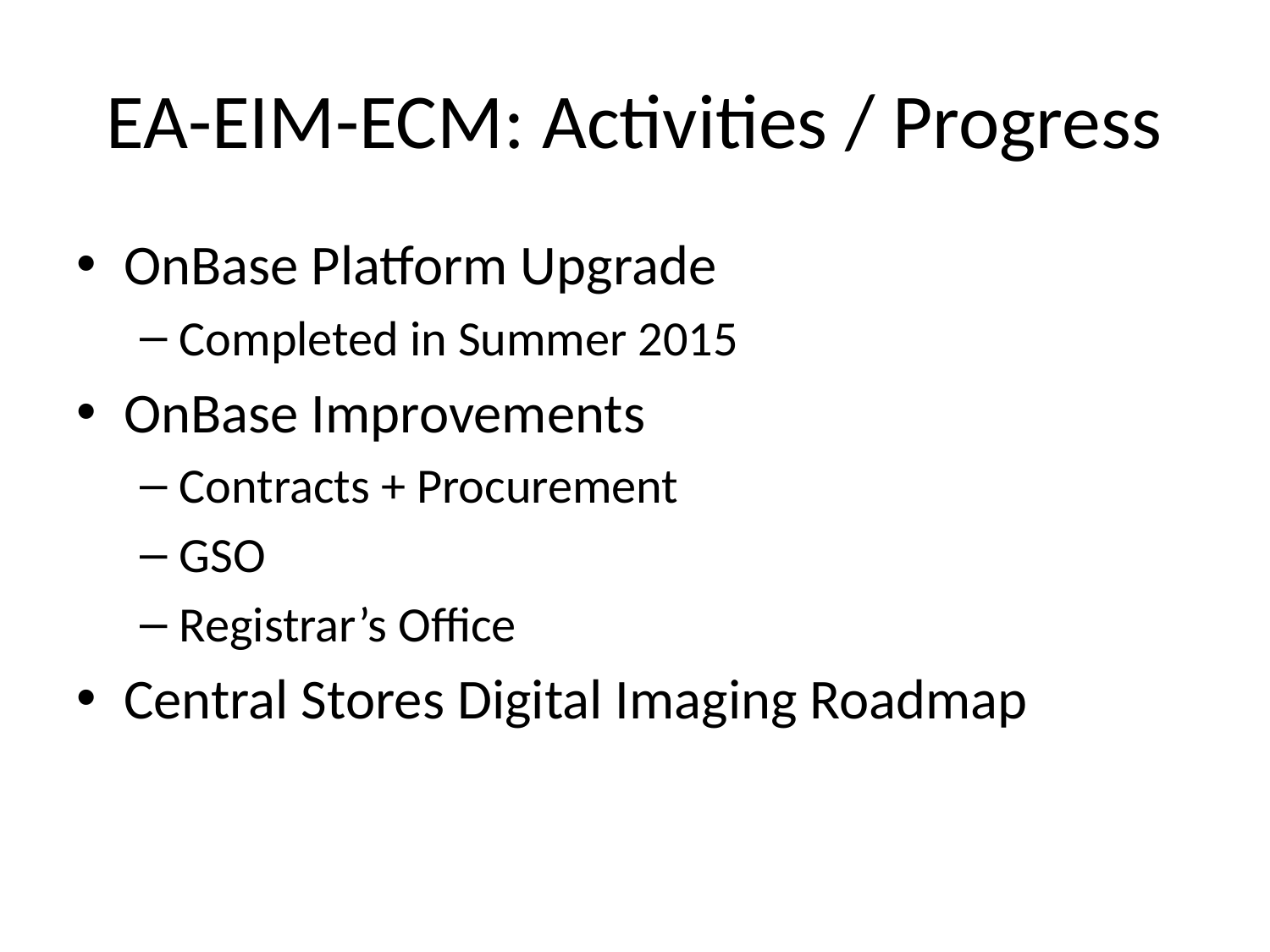

# EA-EIM-ECM: Activities / Progress
OnBase Platform Upgrade
Completed in Summer 2015
OnBase Improvements
Contracts + Procurement
GSO
Registrar’s Office
Central Stores Digital Imaging Roadmap